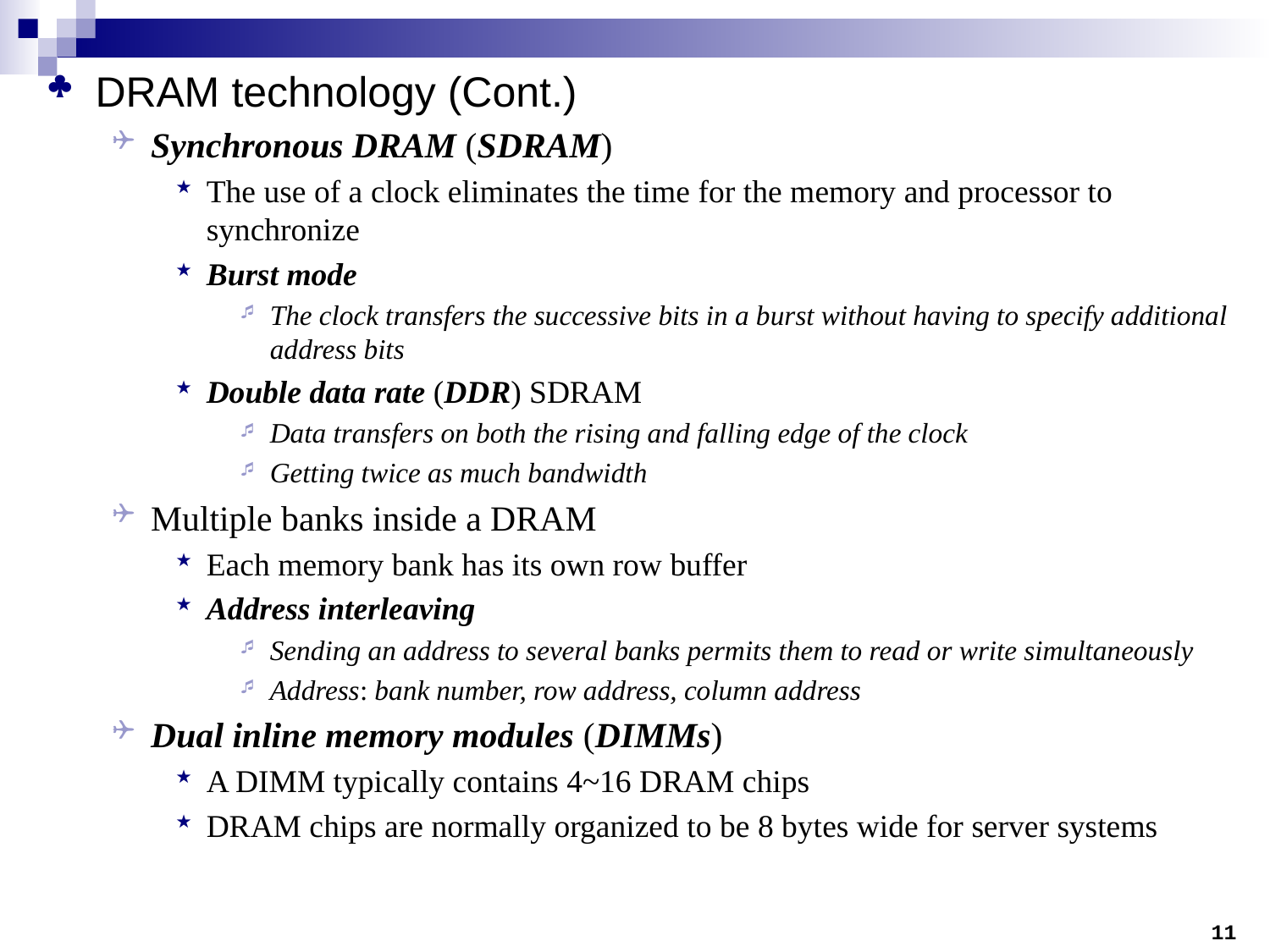

DRAM technology (Cont.)
Synchronous DRAM (SDRAM)
The use of a clock eliminates the time for the memory and processor to synchronize
Burst mode
The clock transfers the successive bits in a burst without having to specify additional address bits
Double data rate (DDR) SDRAM
Data transfers on both the rising and falling edge of the clock
Getting twice as much bandwidth
Multiple banks inside a DRAM
Each memory bank has its own row buffer
Address interleaving
Sending an address to several banks permits them to read or write simultaneously
Address: bank number, row address, column address
Dual inline memory modules (DIMMs)
A DIMM typically contains 4~16 DRAM chips
DRAM chips are normally organized to be 8 bytes wide for server systems
11